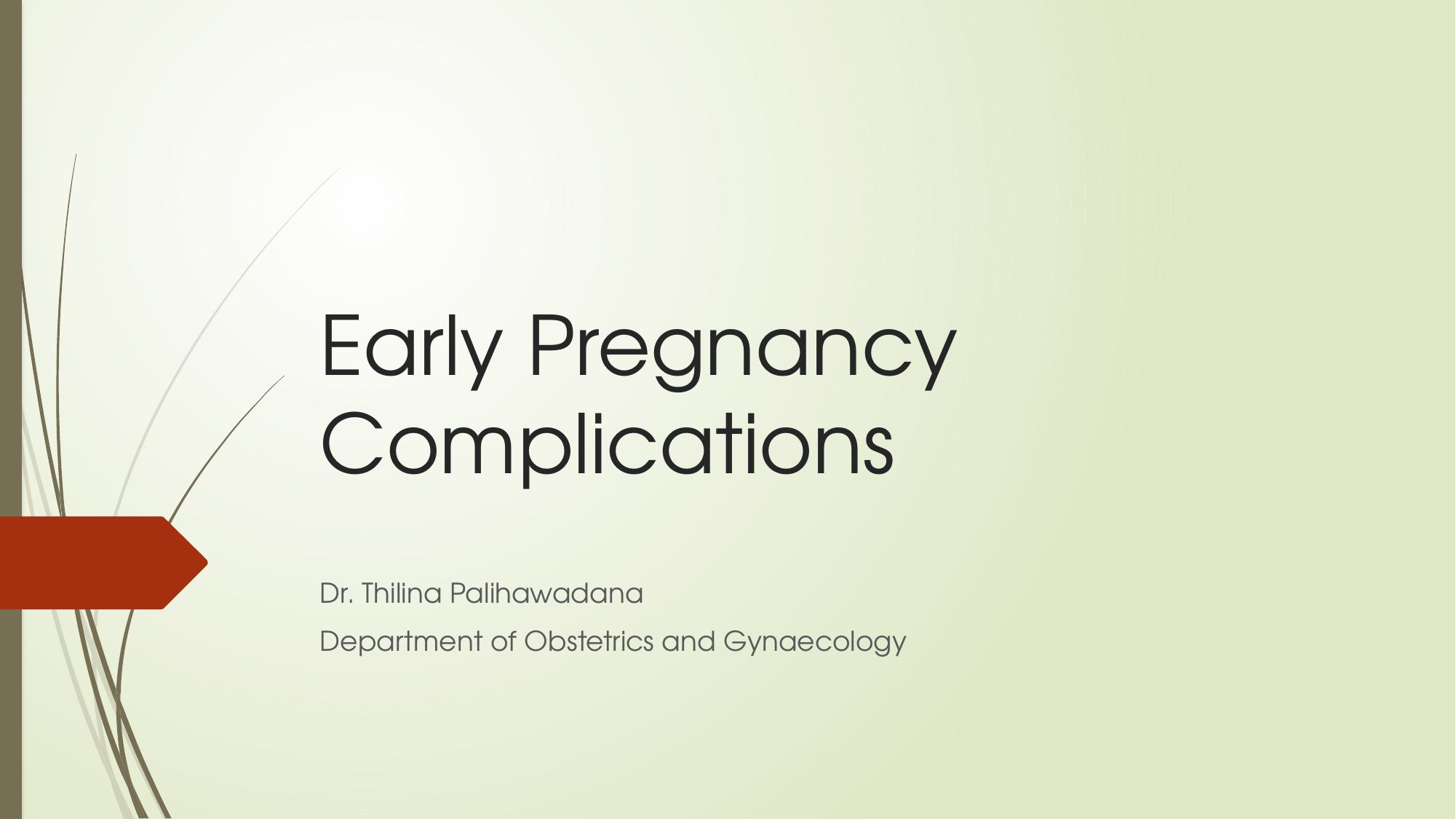

# Early Pregnancy Complications
Dr. Thilina Palihawadana
Department of Obstetrics and Gynaecology